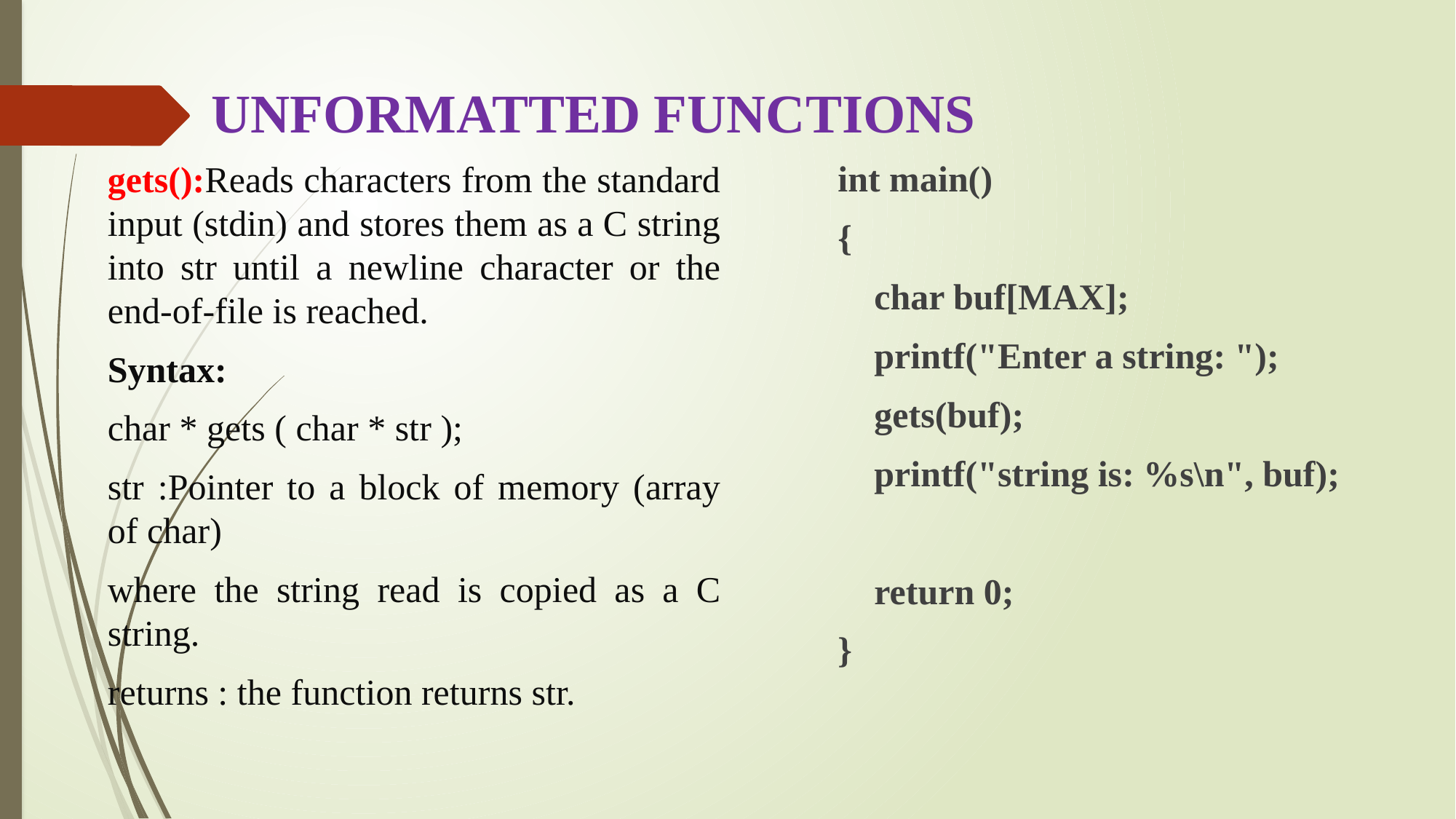

# UNFORMATTED FUNCTIONS
gets():Reads characters from the standard input (stdin) and stores them as a C string into str until a newline character or the end-of-file is reached.
Syntax:
char * gets ( char * str );
str :Pointer to a block of memory (array of char)
where the string read is copied as a C string.
returns : the function returns str.

int main()
{
    char buf[MAX];
    printf("Enter a string: ");
    gets(buf);
    printf("string is: %s\n", buf);

    return 0;
}